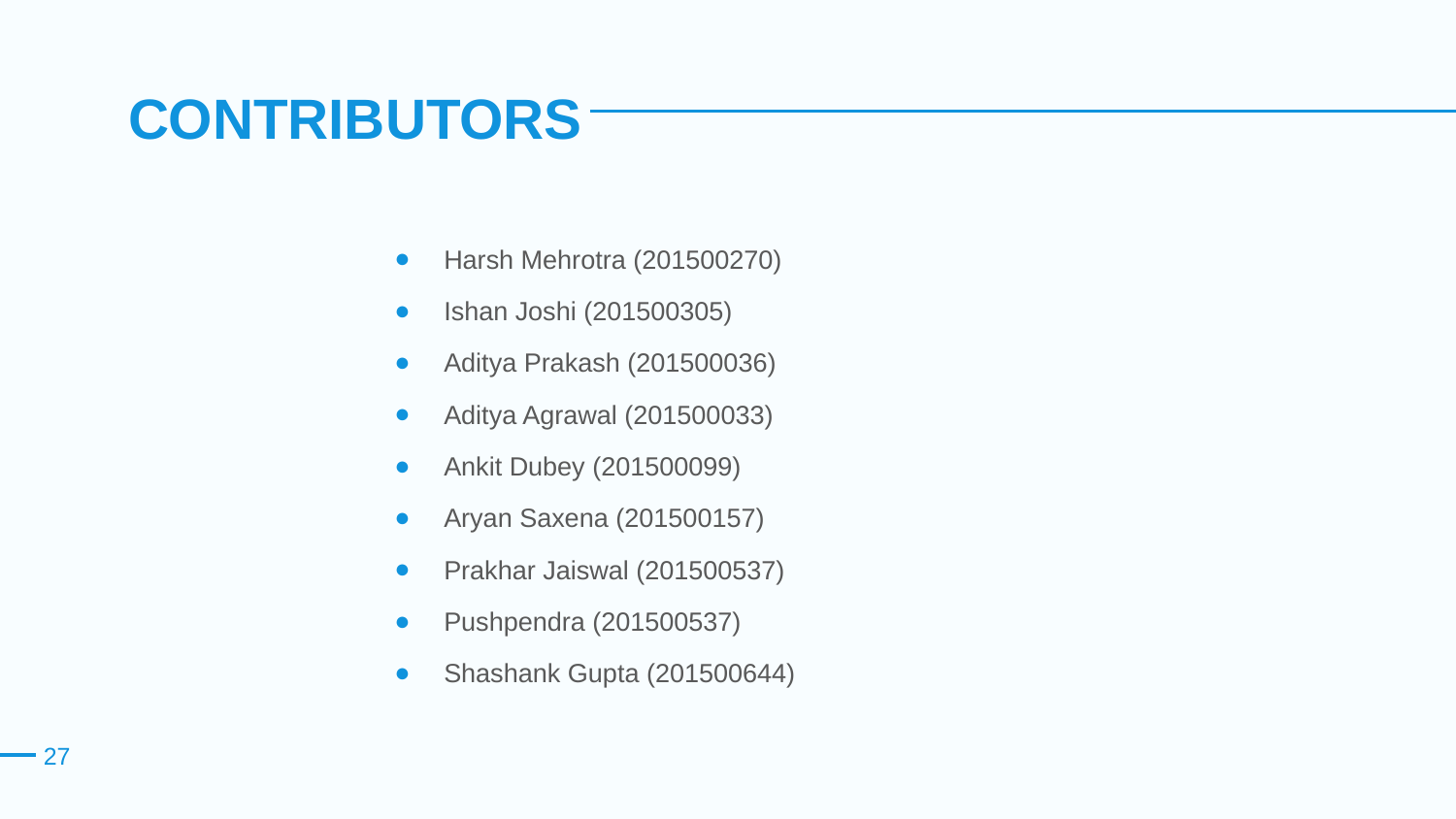

# CONTRIBUTORS

Harsh Mehrotra (201500270)
Ishan Joshi (201500305)
Aditya Prakash (201500036)
Aditya Agrawal (201500033)
Ankit Dubey (201500099)
Aryan Saxena (201500157)
Prakhar Jaiswal (201500537)
Pushpendra (201500537)
Shashank Gupta (201500644)
27